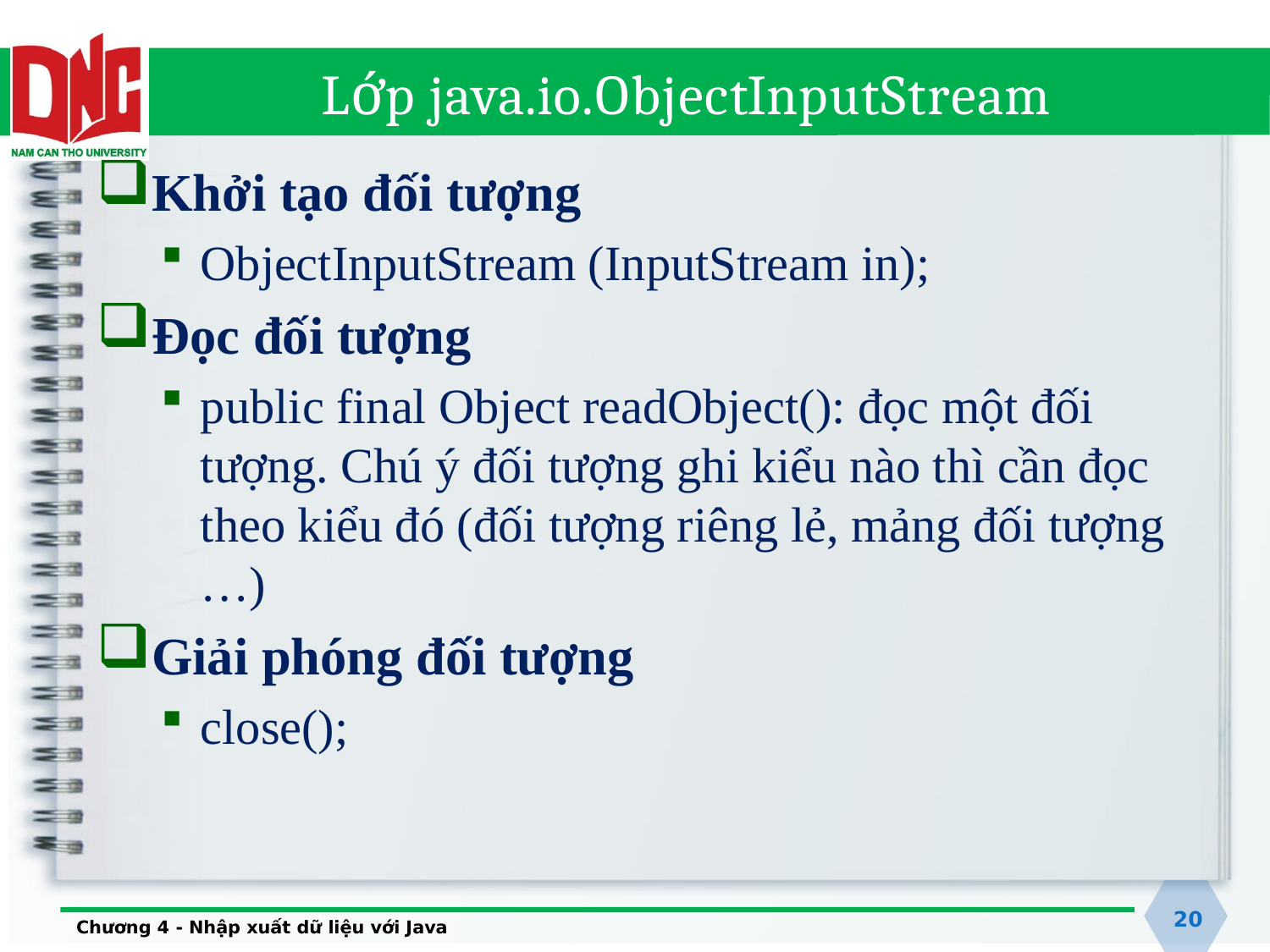

# Lớp java.io.ObjectInputStream
Khởi tạo đối tượng
ObjectInputStream (InputStream in);
Đọc đối tượng
public final Object readObject(): đọc một đối tượng. Chú ý đối tượng ghi kiểu nào thì cần đọc theo kiểu đó (đối tượng riêng lẻ, mảng đối tượng …)
Giải phóng đối tượng
close();

20
Chương 4 - Nhập xuất dữ liệu với Java